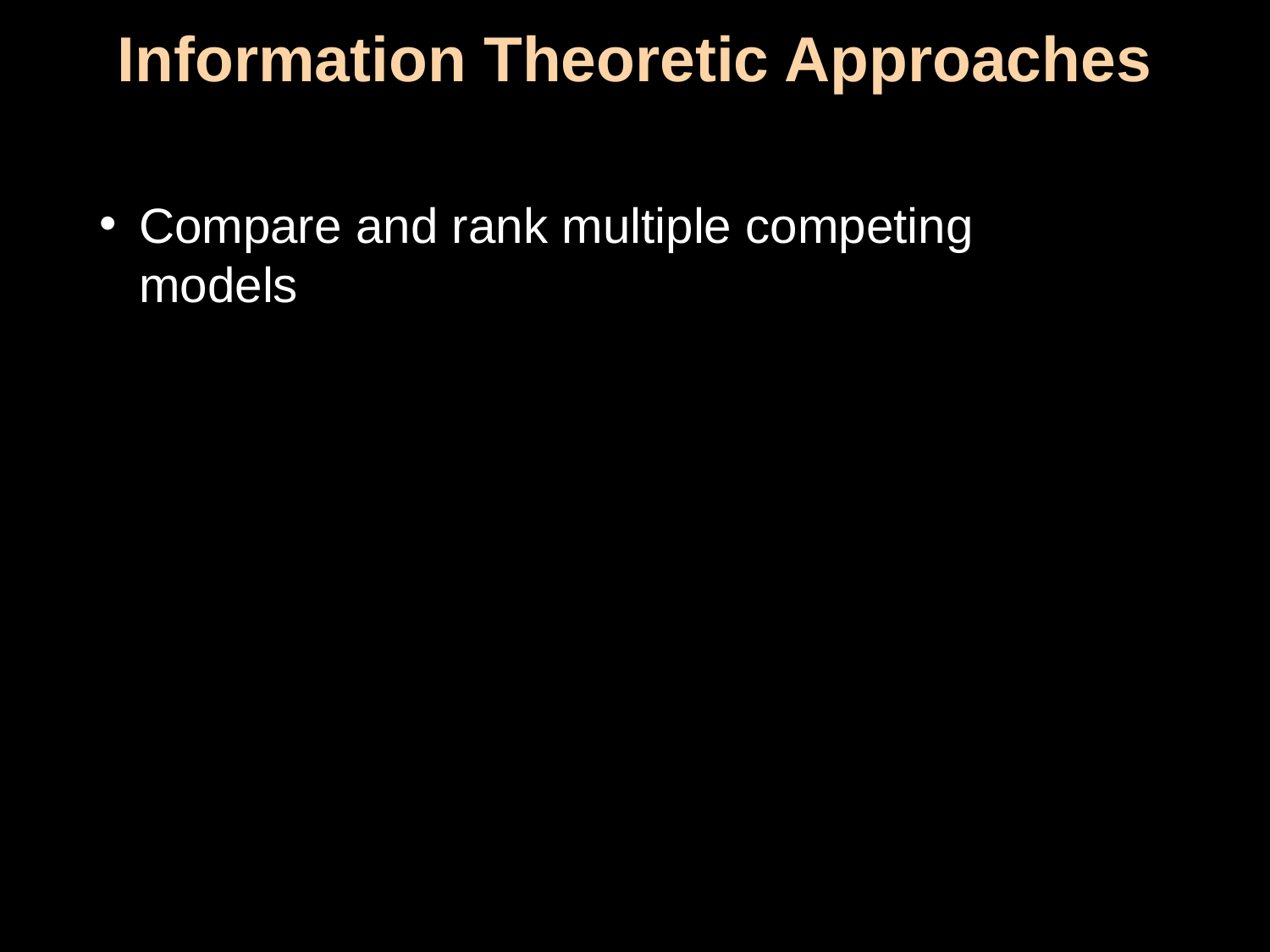

Information Theoretic Approaches
Compare and rank multiple competing models